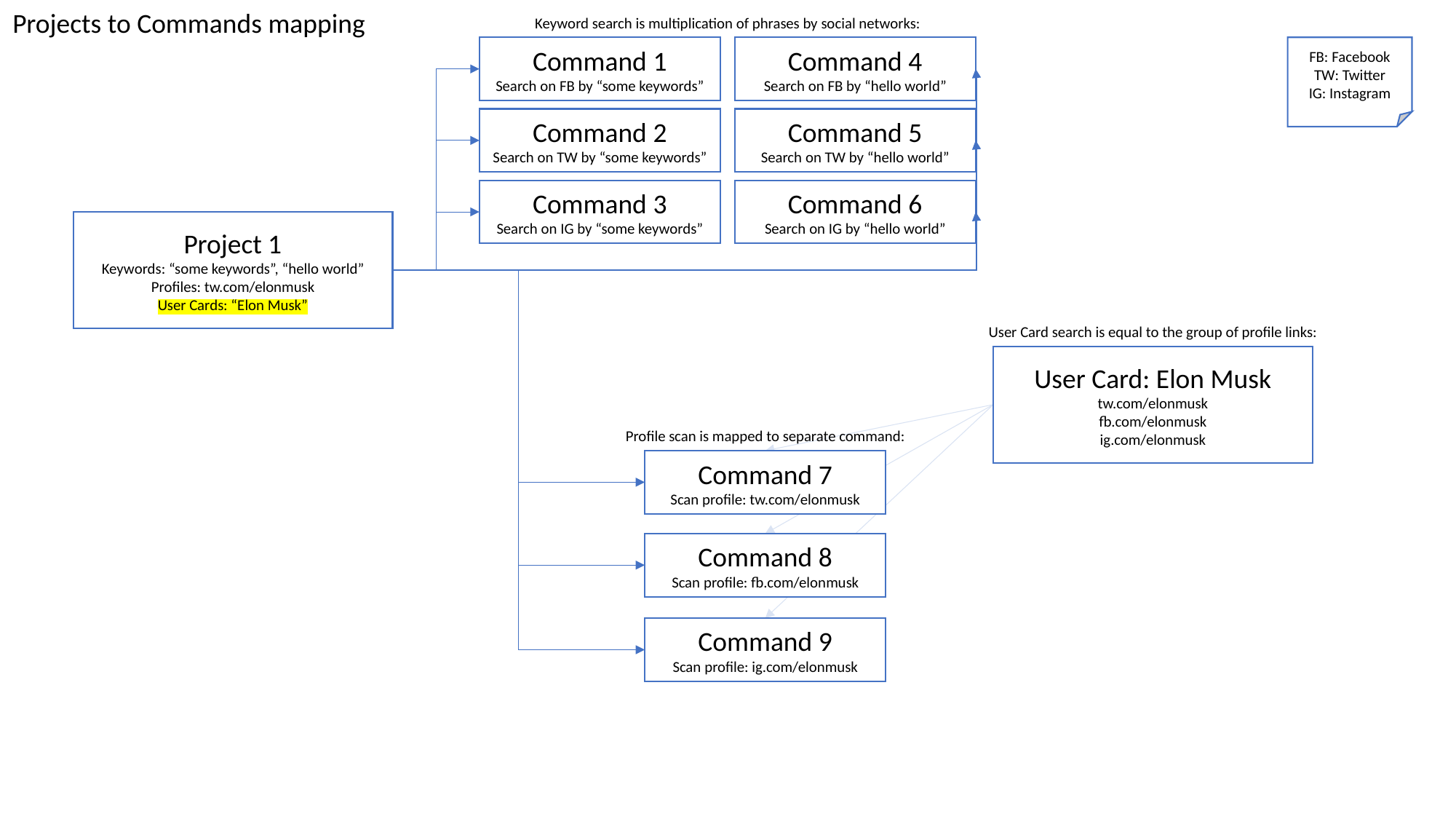

Projects to Commands mapping
Keyword search is multiplication of phrases by social networks:
FB: Facebook
TW: Twitter
IG: Instagram
Command 1
Search on FB by “some keywords”
Command 4
Search on FB by “hello world”
Command 2
Search on TW by “some keywords”
Command 5
Search on TW by “hello world”
Command 3
Search on IG by “some keywords”
Command 6
Search on IG by “hello world”
Project 1
Keywords: “some keywords”, “hello world”
Profiles: tw.com/elonmusk
User Cards: “Elon Musk”
User Card search is equal to the group of profile links:
User Card: Elon Musk
tw.com/elonmusk
fb.com/elonmusk
ig.com/elonmusk
Profile scan is mapped to separate command:
Command 7
Scan profile: tw.com/elonmusk
Command 8
Scan profile: fb.com/elonmusk
Command 9
Scan profile: ig.com/elonmusk